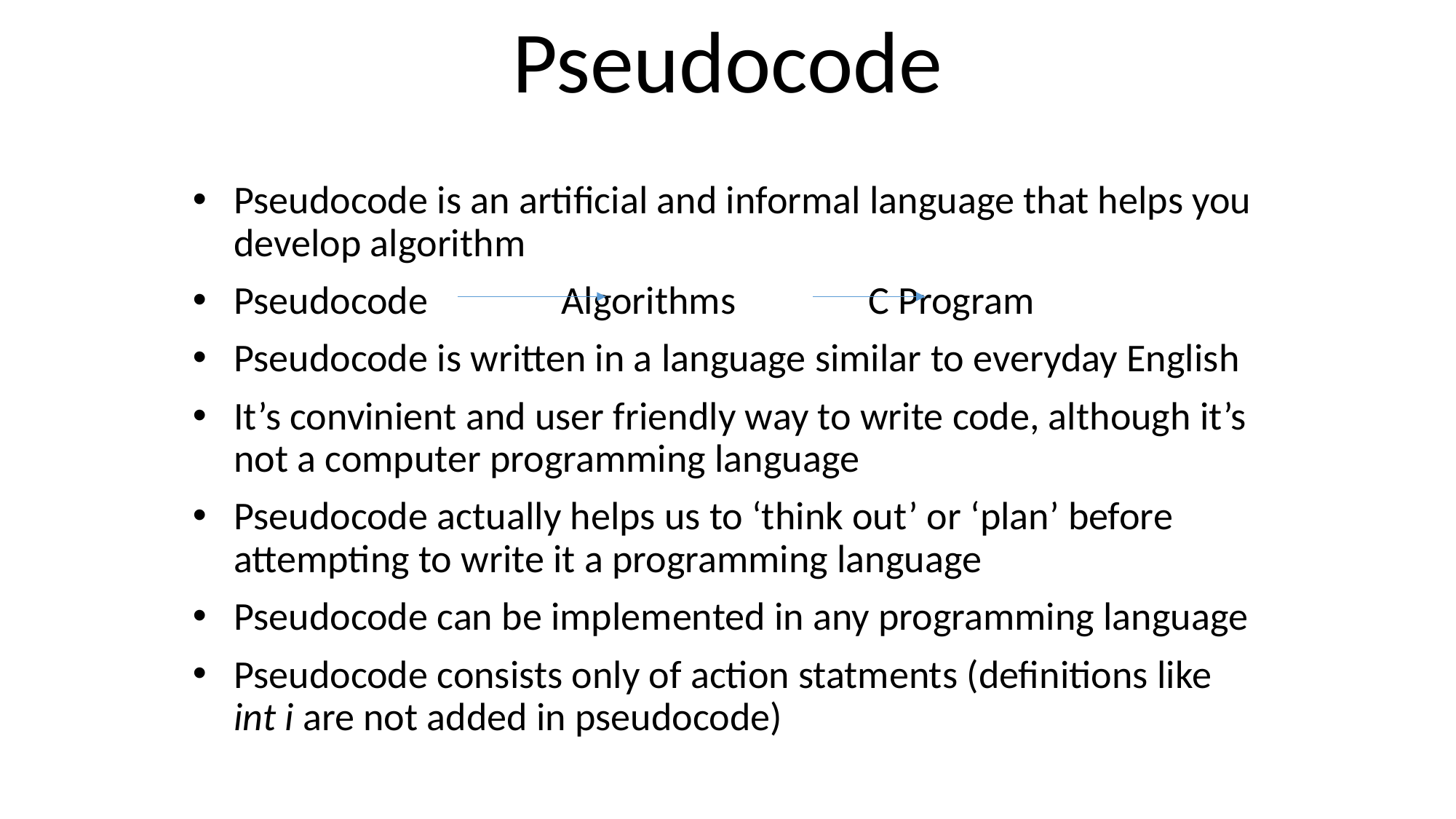

# Pseudocode
Pseudocode is an artificial and informal language that helps you develop algorithm
Pseudocode 		Algorithms 	          C Program
Pseudocode is written in a language similar to everyday English
It’s convinient and user friendly way to write code, although it’s not a computer programming language
Pseudocode actually helps us to ‘think out’ or ‘plan’ before attempting to write it a programming language
Pseudocode can be implemented in any programming language
Pseudocode consists only of action statments (definitions like int i are not added in pseudocode)